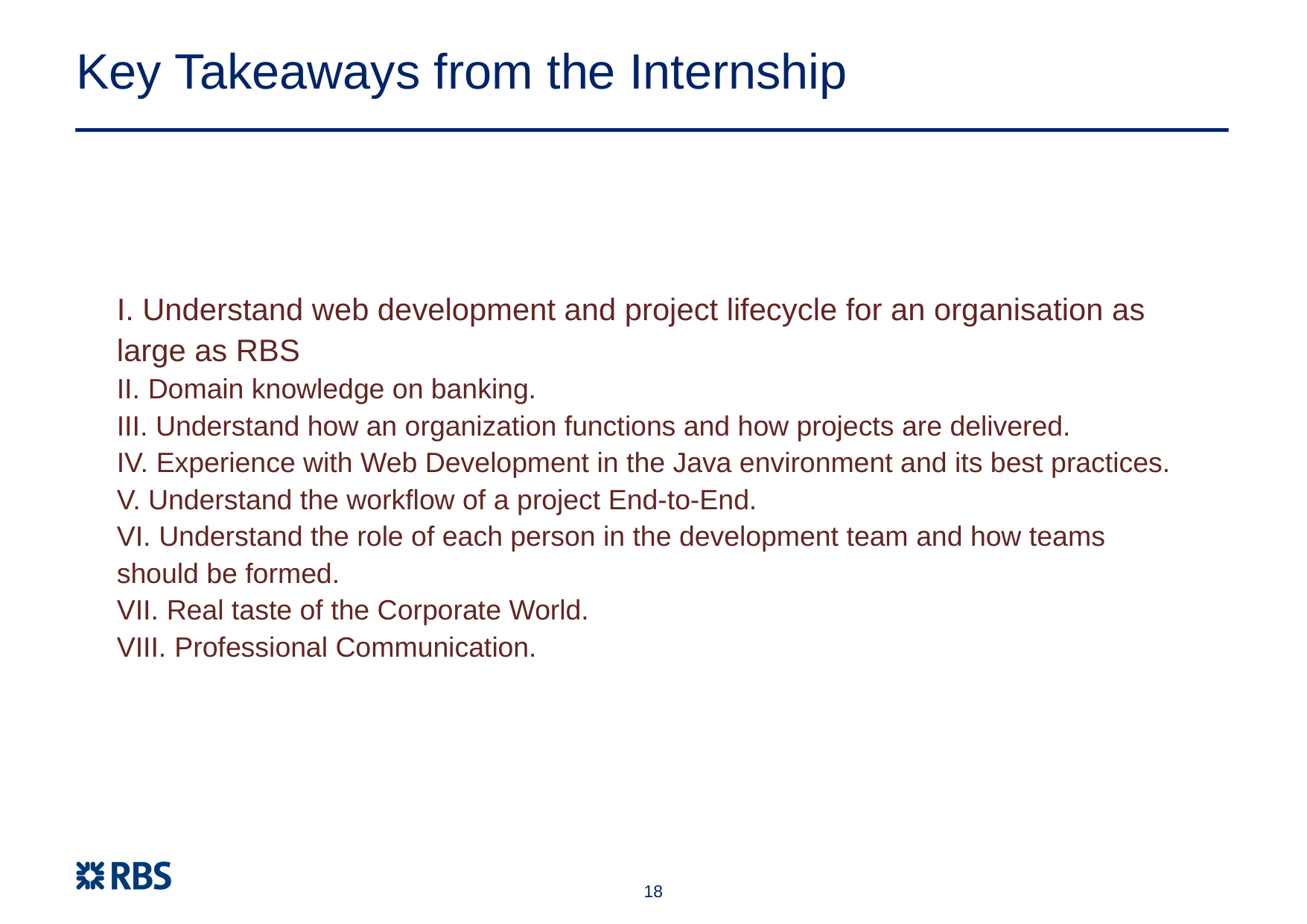

Key Takeaways from the Internship

 Understand web development and project lifecycle for an organisation as large as RBS
 Domain knowledge on banking.
 Understand how an organization functions and how projects are delivered.
 Experience with Web Development in the Java environment and its best practices.
 Understand the workflow of a project End-to-End.
 Understand the role of each person in the development team and how teams should be formed.
 Real taste of the Corporate World.
 Professional Communication.

18